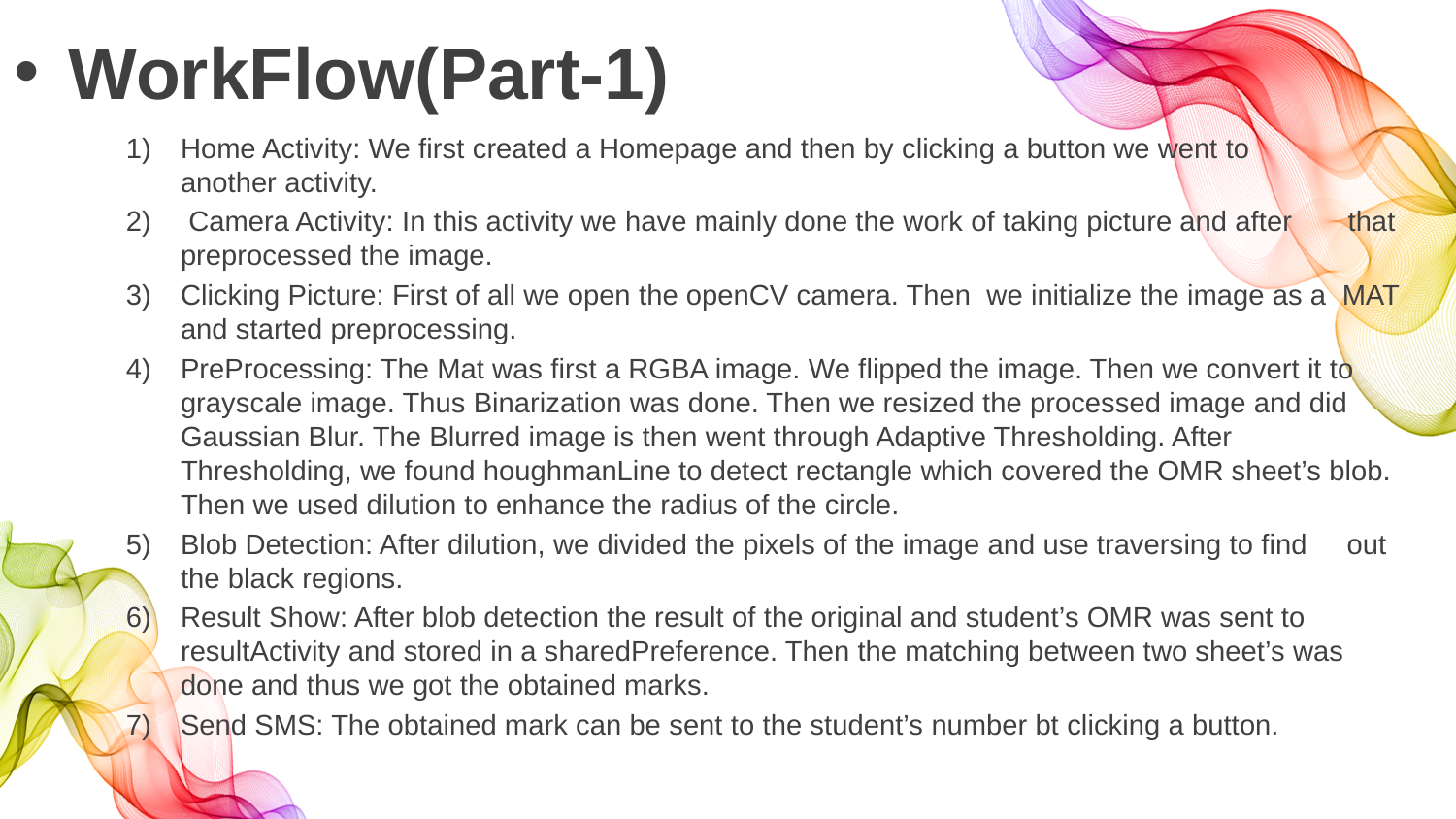

# WorkFlow(Part-1)
Home Activity: We first created a Homepage and then by clicking a button we went to         another activity.
 Camera Activity: In this activity we have mainly done the work of taking picture and after       that preprocessed the image.
Clicking Picture: First of all we open the openCV camera. Then  we initialize the image as a  MAT and started preprocessing.
PreProcessing: The Mat was first a RGBA image. We flipped the image. Then we convert it to grayscale image. Thus Binarization was done. Then we resized the processed image and did    Gaussian Blur. The Blurred image is then went through Adaptive Thresholding. After Thresholding, we found houghmanLine to detect rectangle which covered the OMR sheet’s blob. Then we used dilution to enhance the radius of the circle.
Blob Detection: After dilution, we divided the pixels of the image and use traversing to find     out the black regions.
Result Show: After blob detection the result of the original and student’s OMR was sent to     resultActivity and stored in a sharedPreference. Then the matching between two sheet’s was  done and thus we got the obtained marks.
Send SMS: The obtained mark can be sent to the student’s number bt clicking a button.